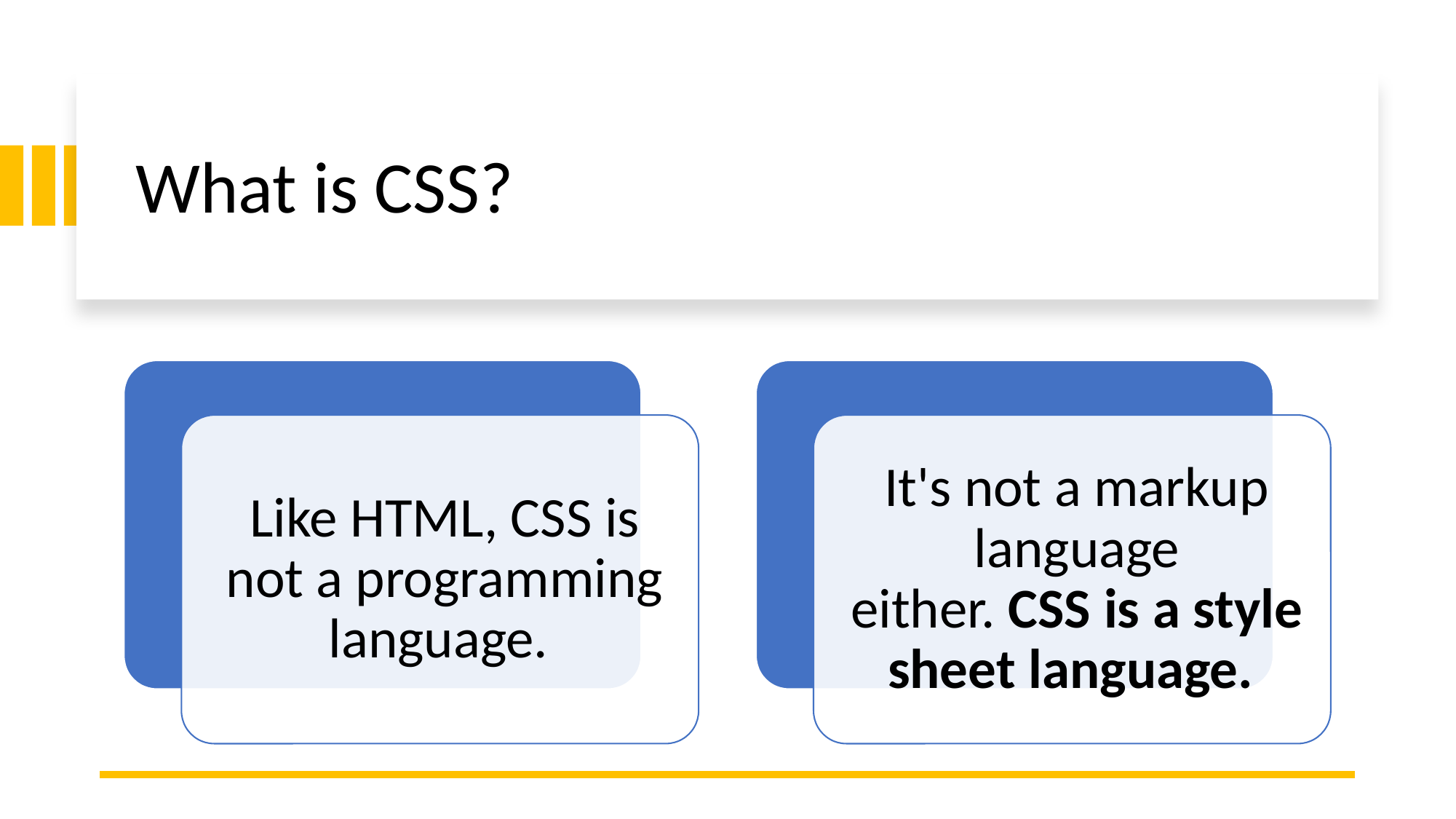

# What is CSS?

Like HTML, CSS is not a programming language.
It's not a markup language either. CSS is a style sheet language.